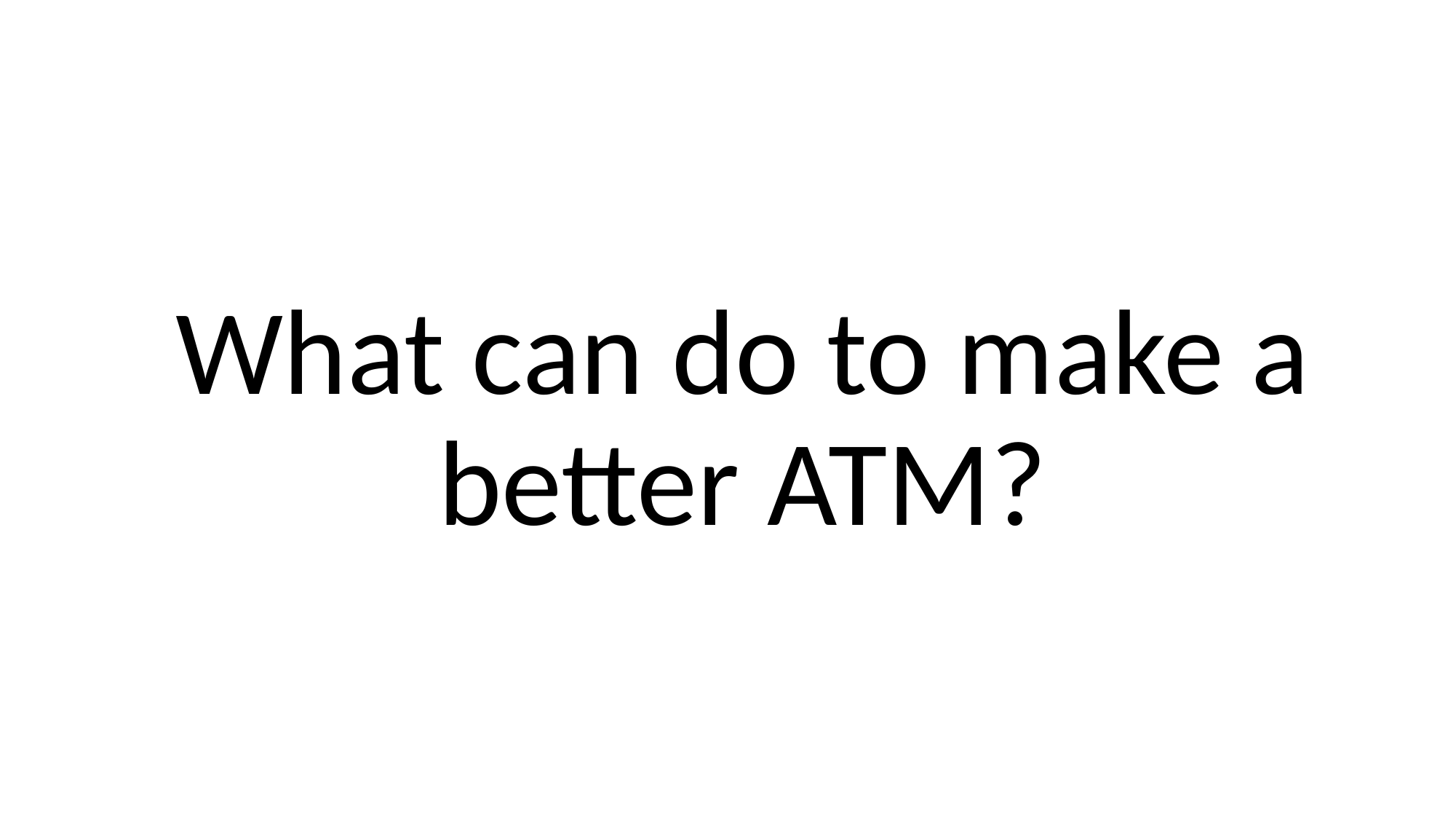

What can do to make a better ATM?